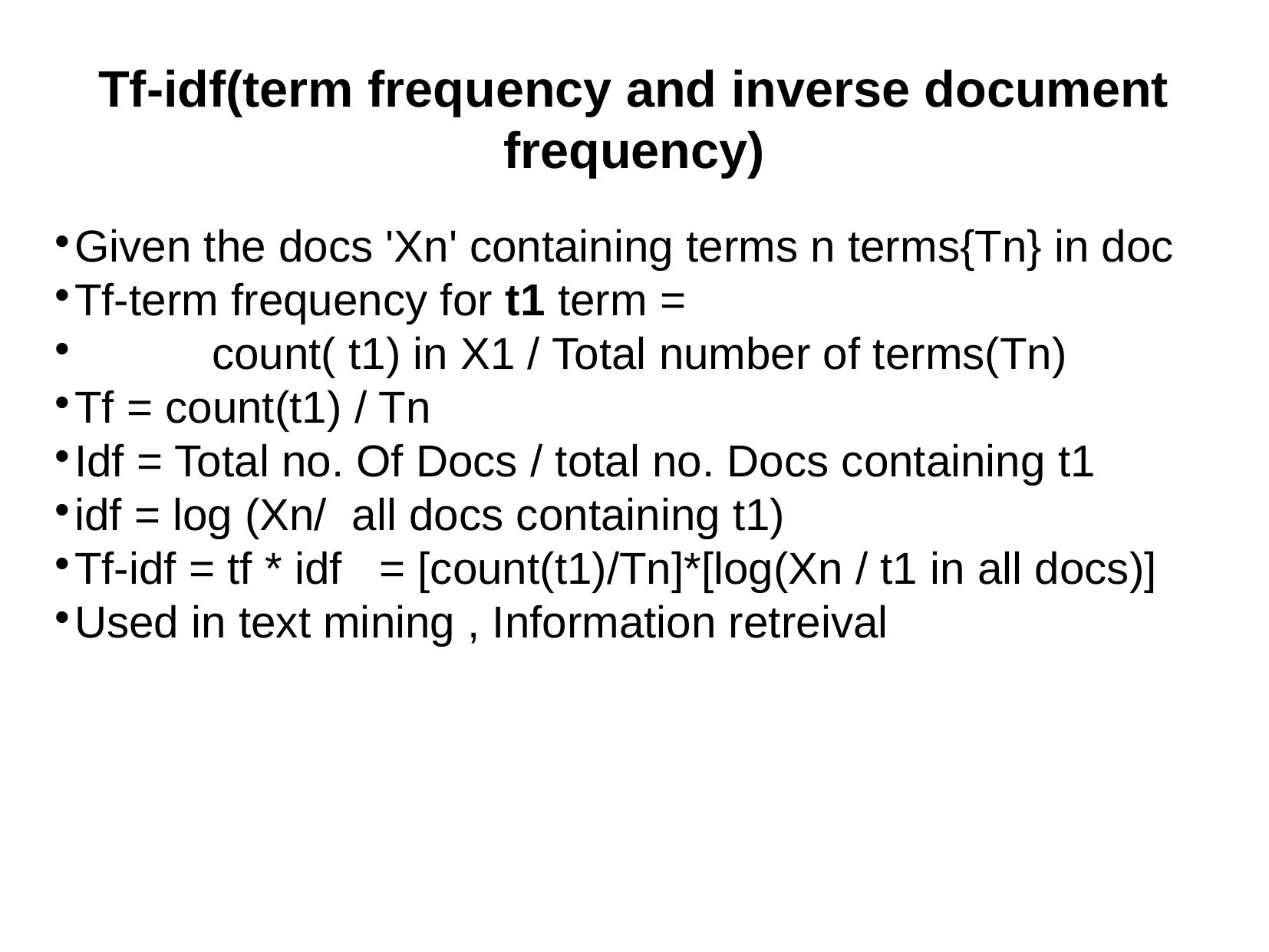

Tf-idf(term frequency and inverse document frequency)
Given the docs 'Xn' containing terms n terms{Tn} in doc
Tf-term frequency for t1 term =
           count( t1) in X1 / Total number of terms(Tn)
Tf = count(t1) / Tn
Idf = Total no. Of Docs / total no. Docs containing t1
idf = log (Xn/  all docs containing t1)
Tf-idf = tf * idf   = [count(t1)/Tn]*[log(Xn / t1 in all docs)]
Used in text mining , Information retreival